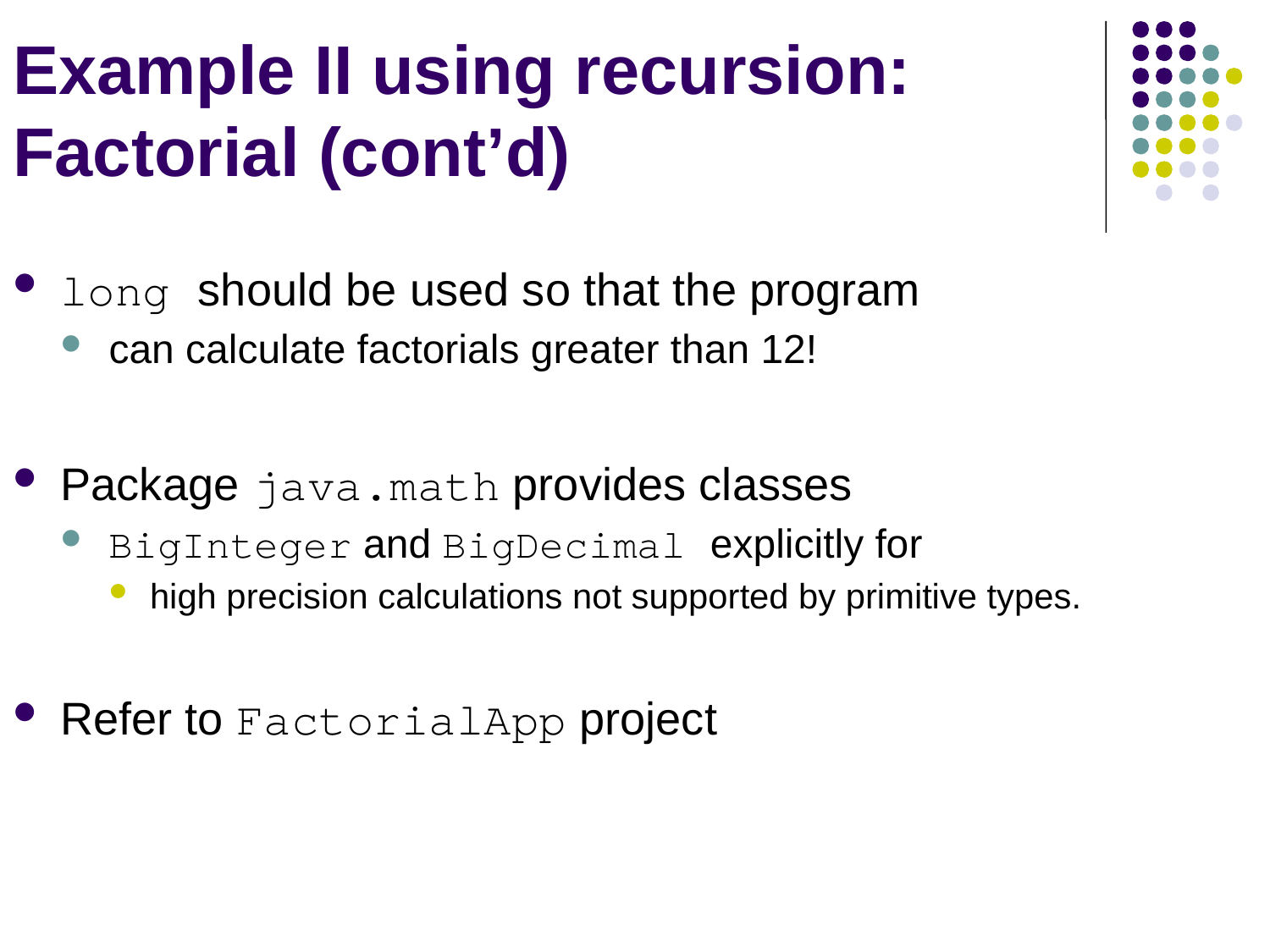

# Example II using recursion: Factorial (cont’d)
long should be used so that the program
can calculate factorials greater than 12!

Package java.math provides classes
BigInteger and BigDecimal explicitly for
high precision calculations not supported by primitive types.

Refer to FactorialApp project